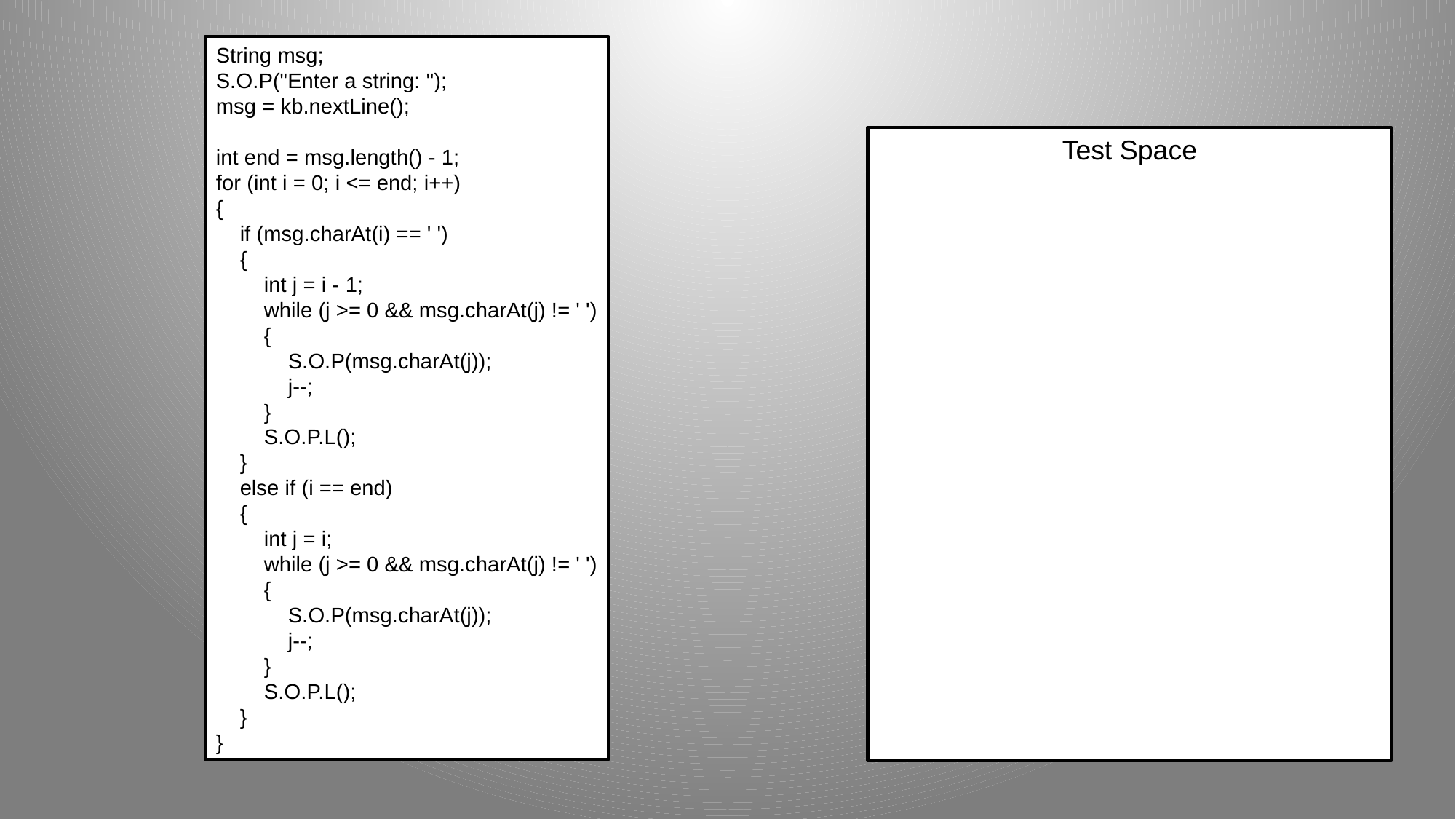

String msg;
S.O.P("Enter a string: ");
msg = kb.nextLine();

int end = msg.length() - 1;
for (int i = 0; i <= end; i++)
{
    if (msg.charAt(i) == ' ')
    {
        int j = i - 1;
        while (j >= 0 && msg.charAt(j) != ' ')
        {
            S.O.P(msg.charAt(j));
            j--;
        }
        S.O.P.L();
    }
    else if (i == end)
    {
        int j = i;
        while (j >= 0 && msg.charAt(j) != ' ')
        {
            S.O.P(msg.charAt(j));
            j--;
        }
        S.O.P.L();
    }
}
Test Space